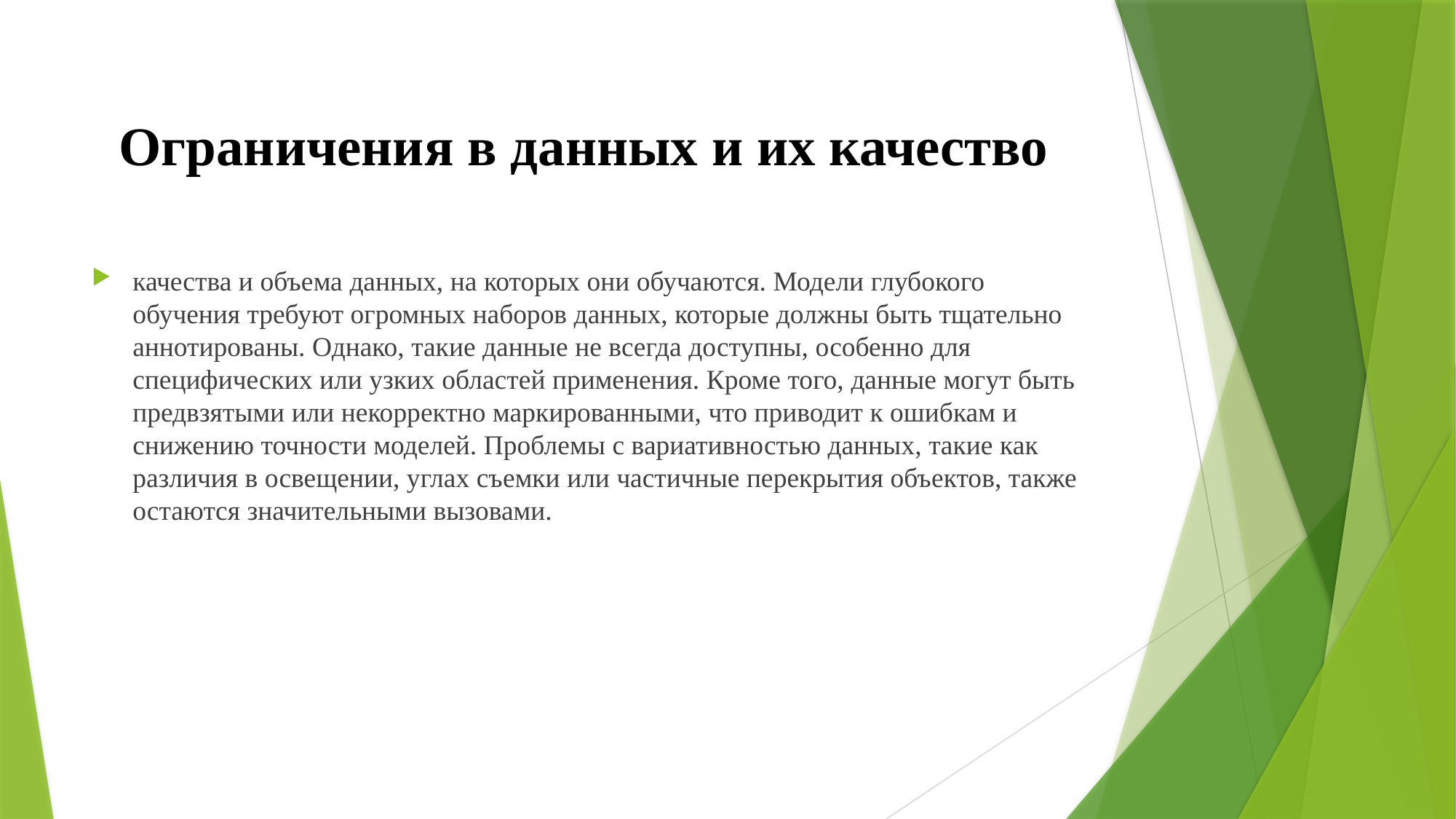

# Ограничения в данных и их качество
качества и объема данных, на которых они обучаются. Модели глубокого обучения требуют огромных наборов данных, которые должны быть тщательно аннотированы. Однако, такие данные не всегда доступны, особенно для специфических или узких областей применения. Кроме того, данные могут быть предвзятыми или некорректно маркированными, что приводит к ошибкам и снижению точности моделей. Проблемы с вариативностью данных, такие как различия в освещении, углах съемки или частичные перекрытия объектов, также остаются значительными вызовами.